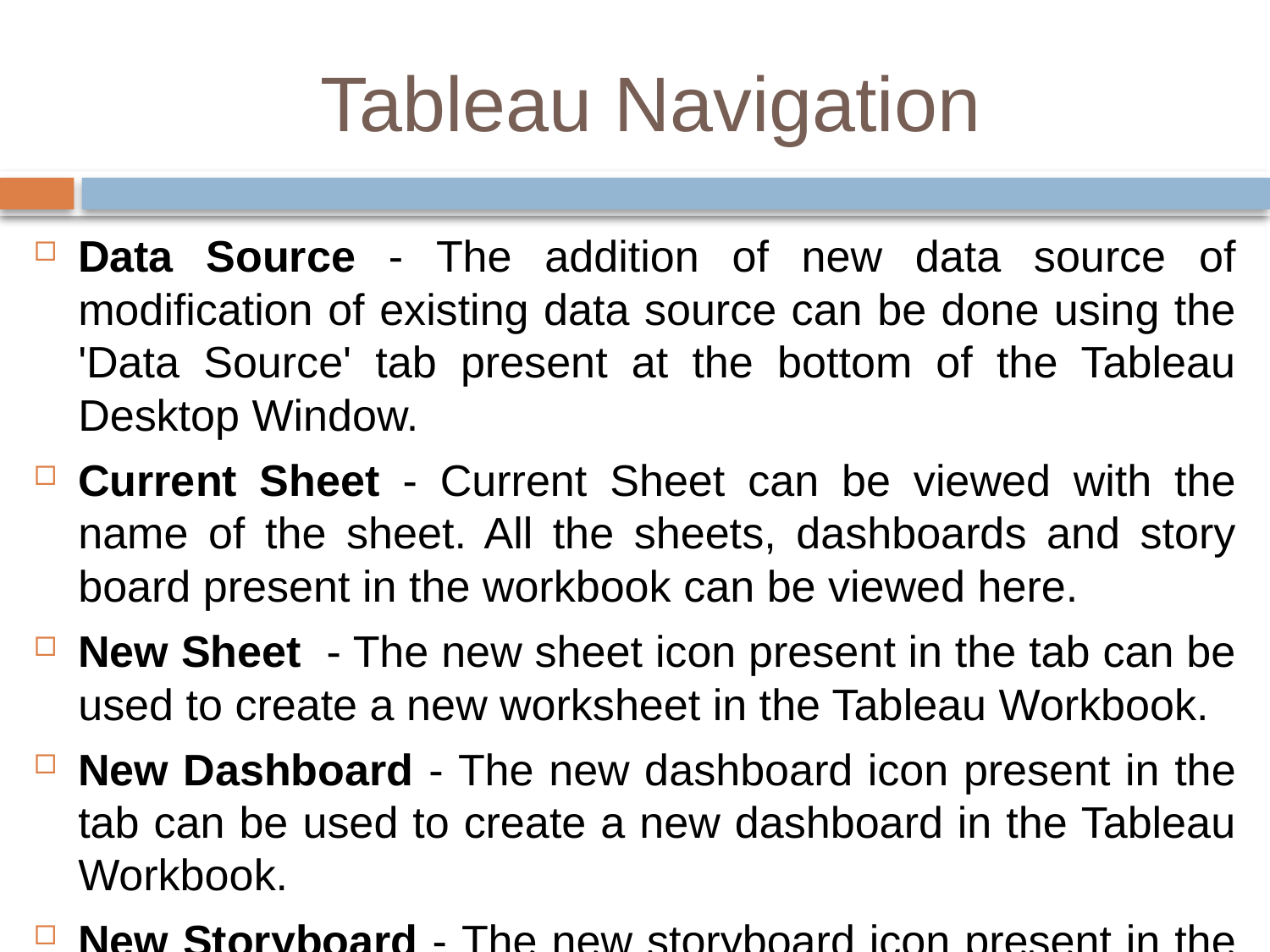

# Tableau Navigation
Data Source - The addition of new data source of modification of existing data source can be done using the 'Data Source' tab present at the bottom of the Tableau Desktop Window.
Current Sheet - Current Sheet can be viewed with the name of the sheet. All the sheets, dashboards and story board present in the workbook can be viewed here.
New Sheet  - The new sheet icon present in the tab can be used to create a new worksheet in the Tableau Workbook.
New Dashboard - The new dashboard icon present in the tab can be used to create a new dashboard in the Tableau Workbook.
New Storyboard - The new storyboard icon present in the tab can be used to create new storyboard in the Tableau Workbook.